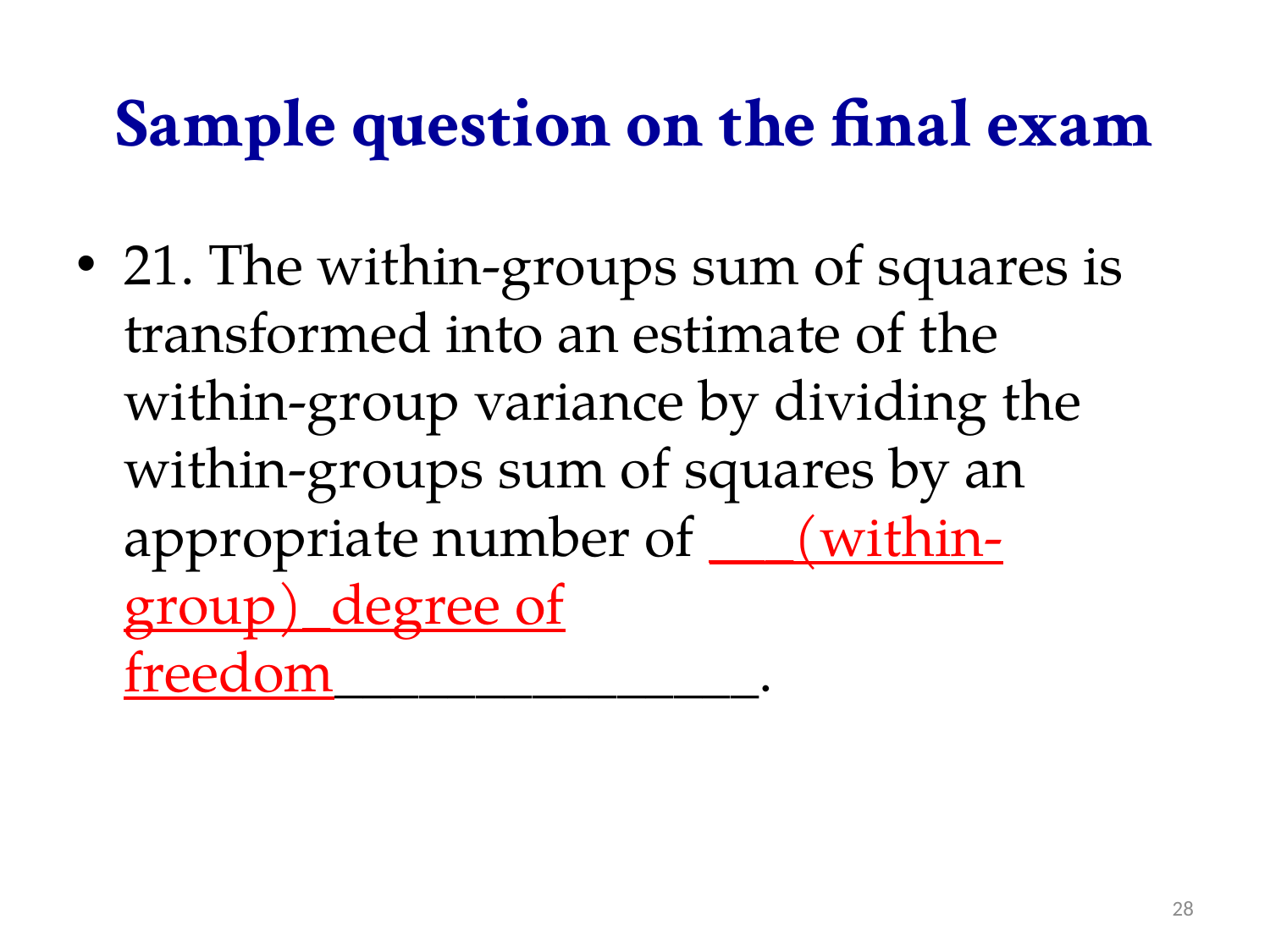

# Sample question on the final exam
21. The within-groups sum of squares is transformed into an estimate of the within-group variance by dividing the within-groups sum of squares by an appropriate number of ___(within-group)_degree of freedom_______________.

28